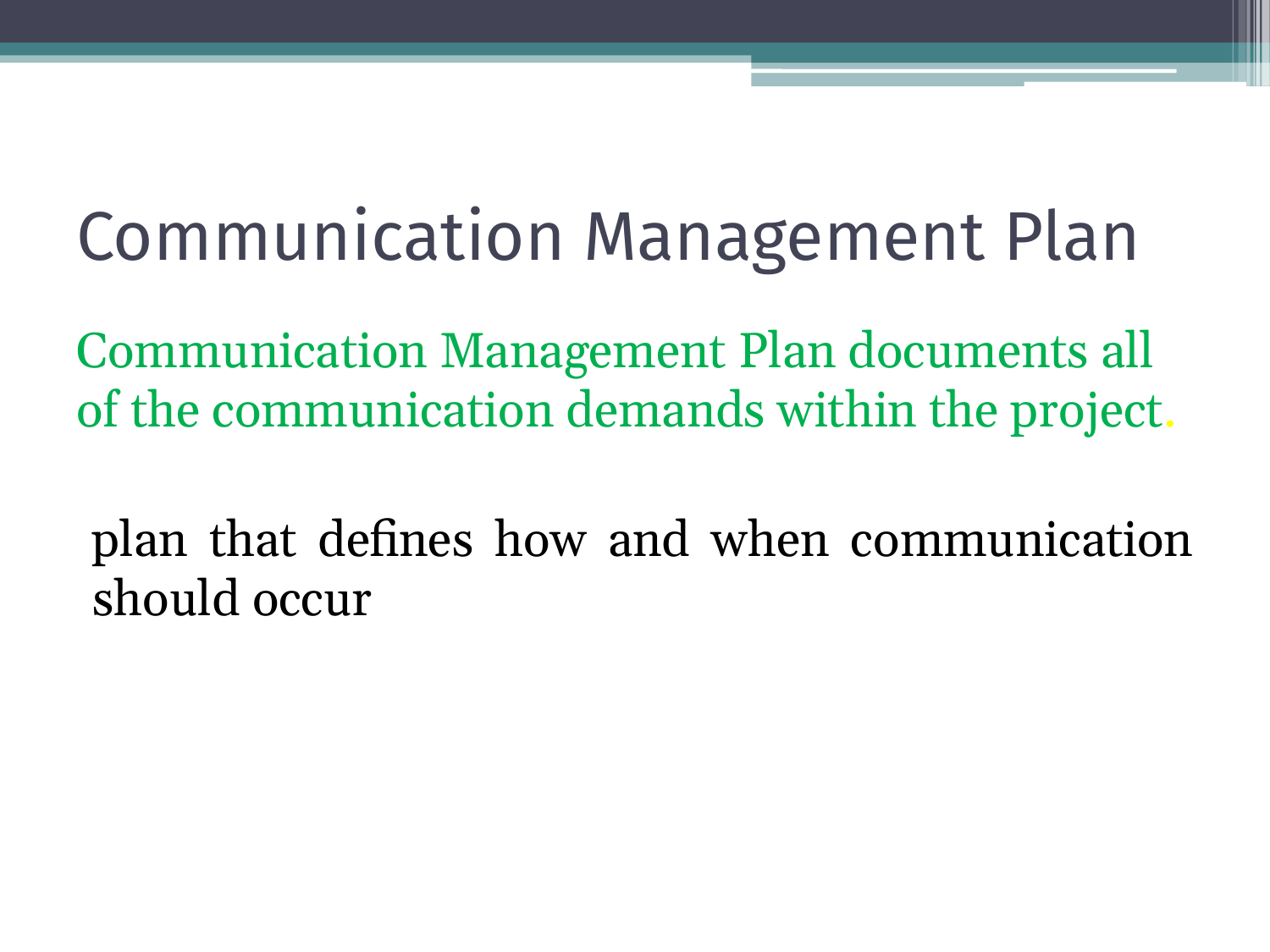

# Communication Management Plan
Communication Management Plan documents all of the communication demands within the project.

plan that defines how and when communication should occur